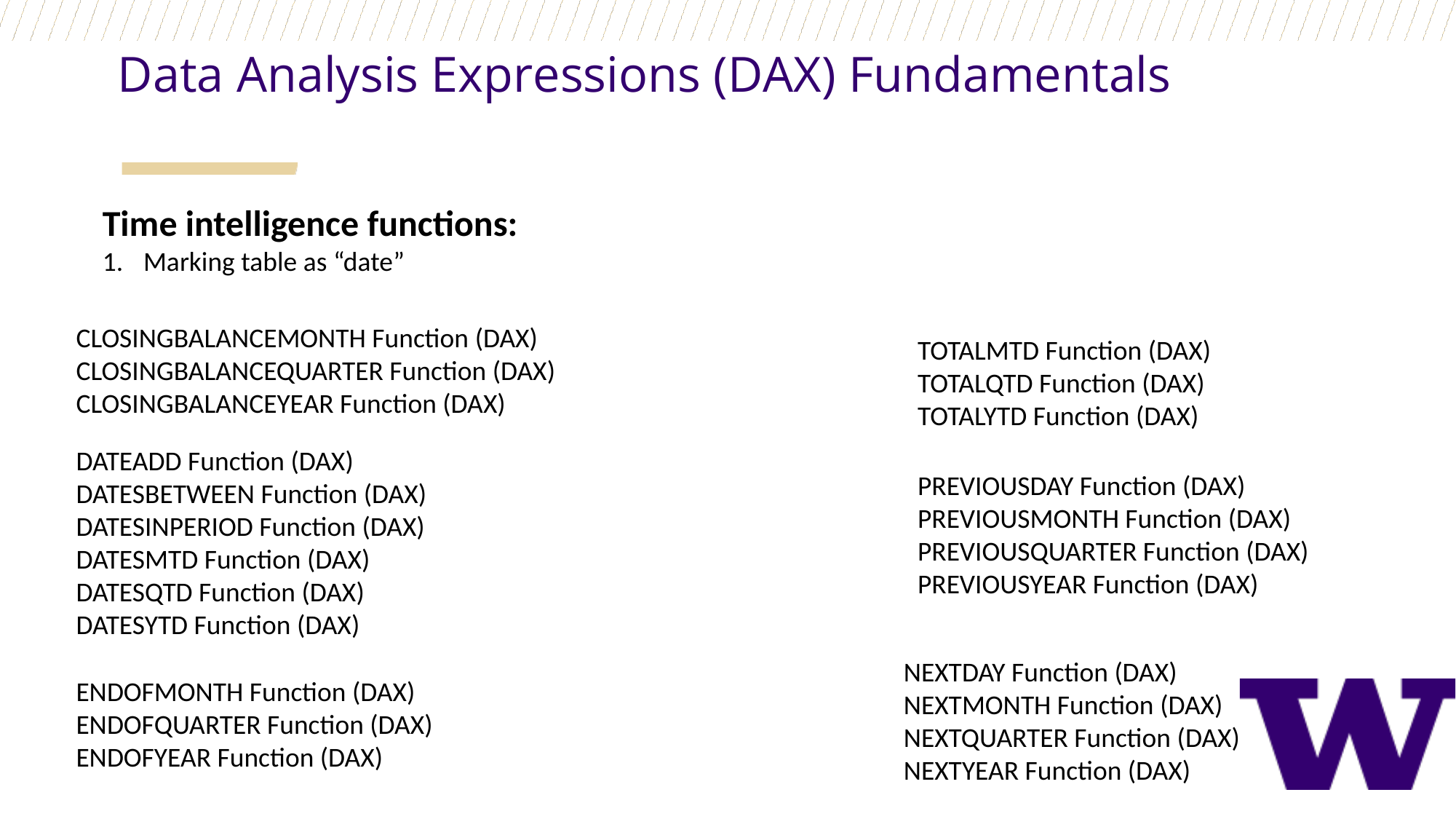

Data Analysis Expressions (DAX) Fundamentals
Time intelligence functions:
Marking table as “date”
CLOSINGBALANCEMONTH Function (DAX)
CLOSINGBALANCEQUARTER Function (DAX)
CLOSINGBALANCEYEAR Function (DAX)
TOTALMTD Function (DAX)
TOTALQTD Function (DAX)
TOTALYTD Function (DAX)
DATEADD Function (DAX)
DATESBETWEEN Function (DAX)
DATESINPERIOD Function (DAX)
DATESMTD Function (DAX)
DATESQTD Function (DAX)
DATESYTD Function (DAX)
PREVIOUSDAY Function (DAX)
PREVIOUSMONTH Function (DAX)
PREVIOUSQUARTER Function (DAX)
PREVIOUSYEAR Function (DAX)
NEXTDAY Function (DAX)
NEXTMONTH Function (DAX)
NEXTQUARTER Function (DAX)
NEXTYEAR Function (DAX)
ENDOFMONTH Function (DAX)
ENDOFQUARTER Function (DAX)
ENDOFYEAR Function (DAX)